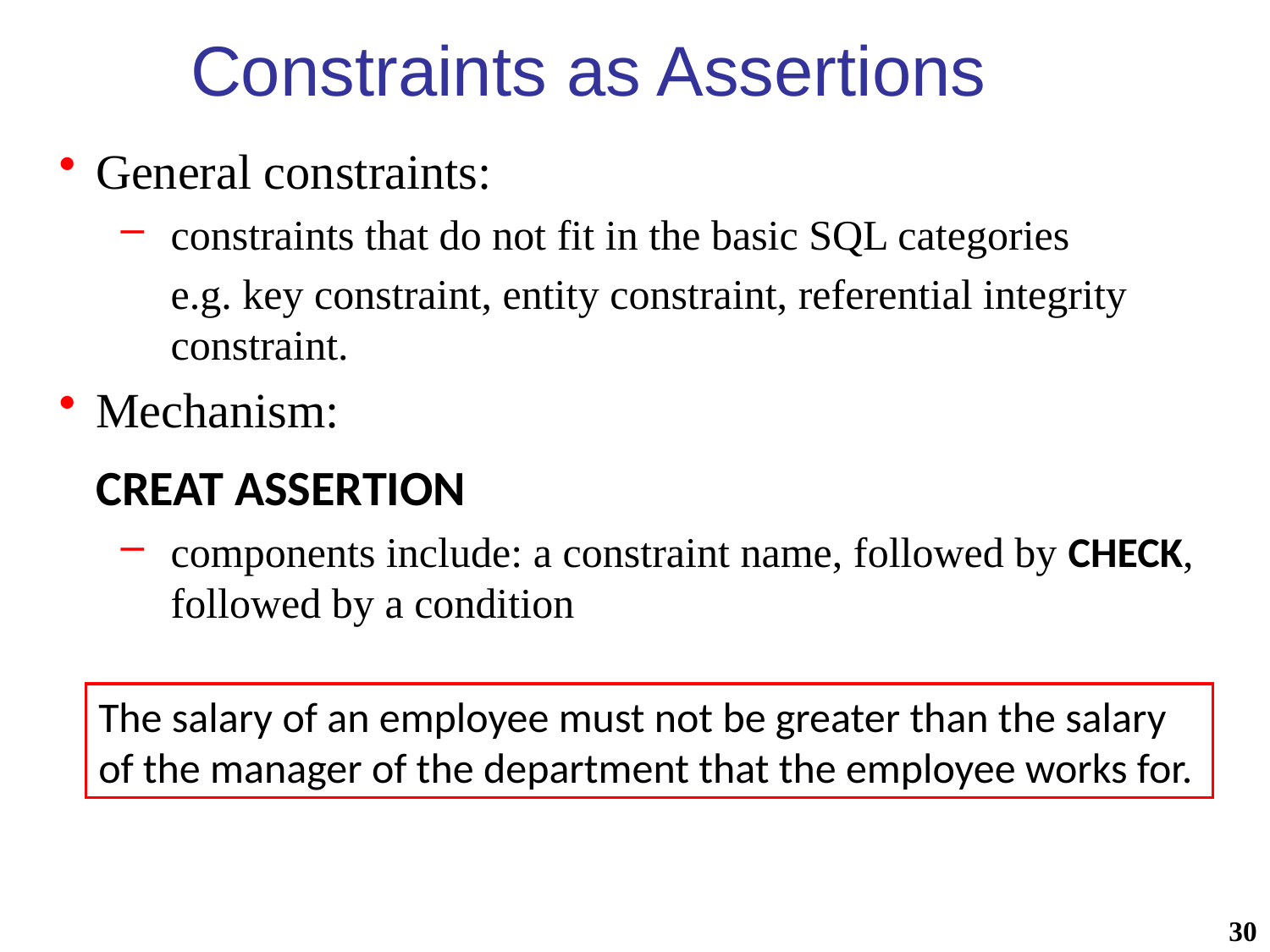

# Constraints as Assertions
General constraints:
constraints that do not fit in the basic SQL categories
	e.g. key constraint, entity constraint, referential integrity constraint.
Mechanism:
	CREAT ASSERTION
components include: a constraint name, followed by CHECK, followed by a condition
The salary of an employee must not be greater than the salary of the manager of the department that the employee works for.
30